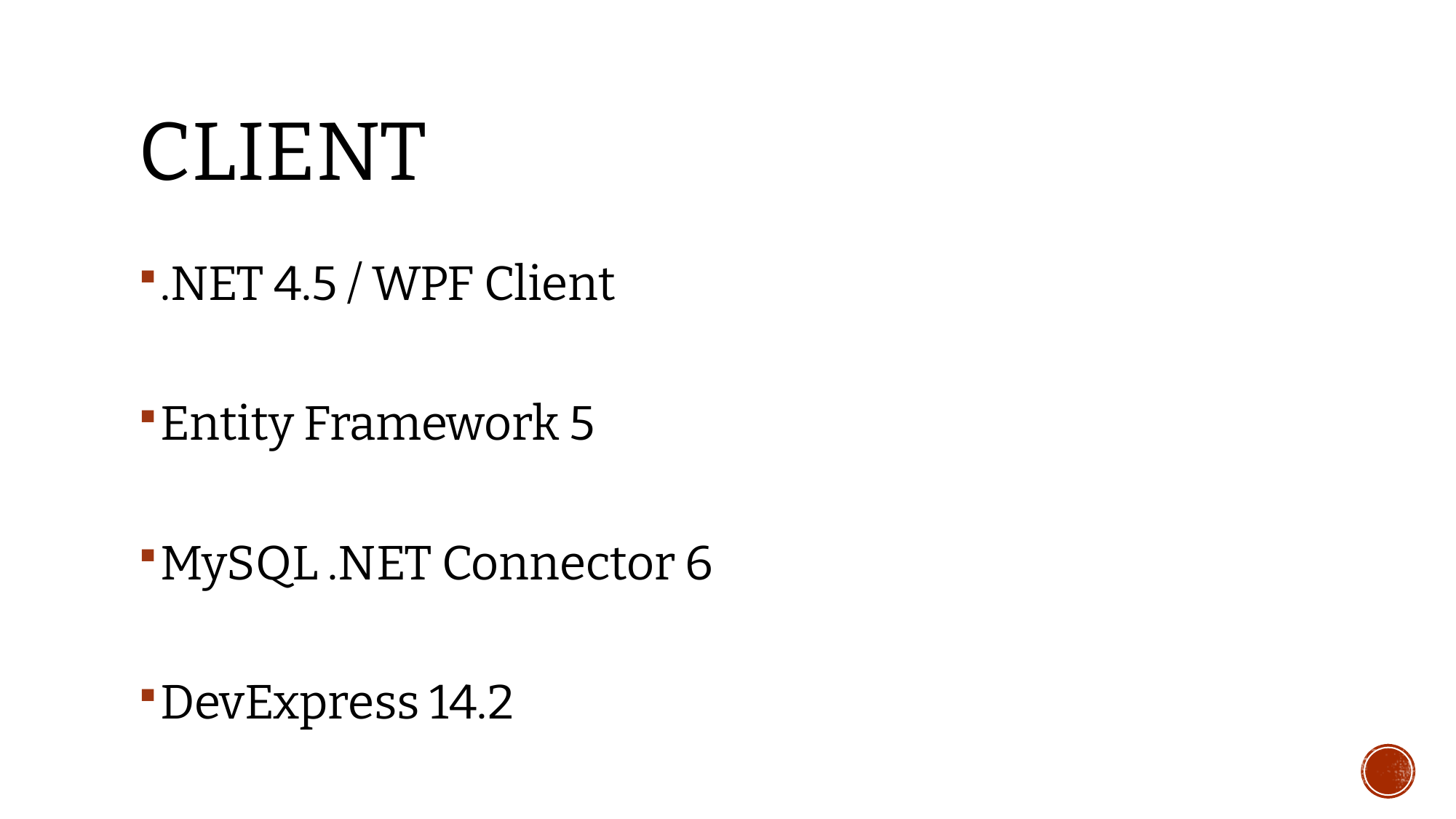

# Client
.NET 4.5 / WPF Client

Entity Framework 5

MySQL .NET Connector 6

DevExpress 14.2